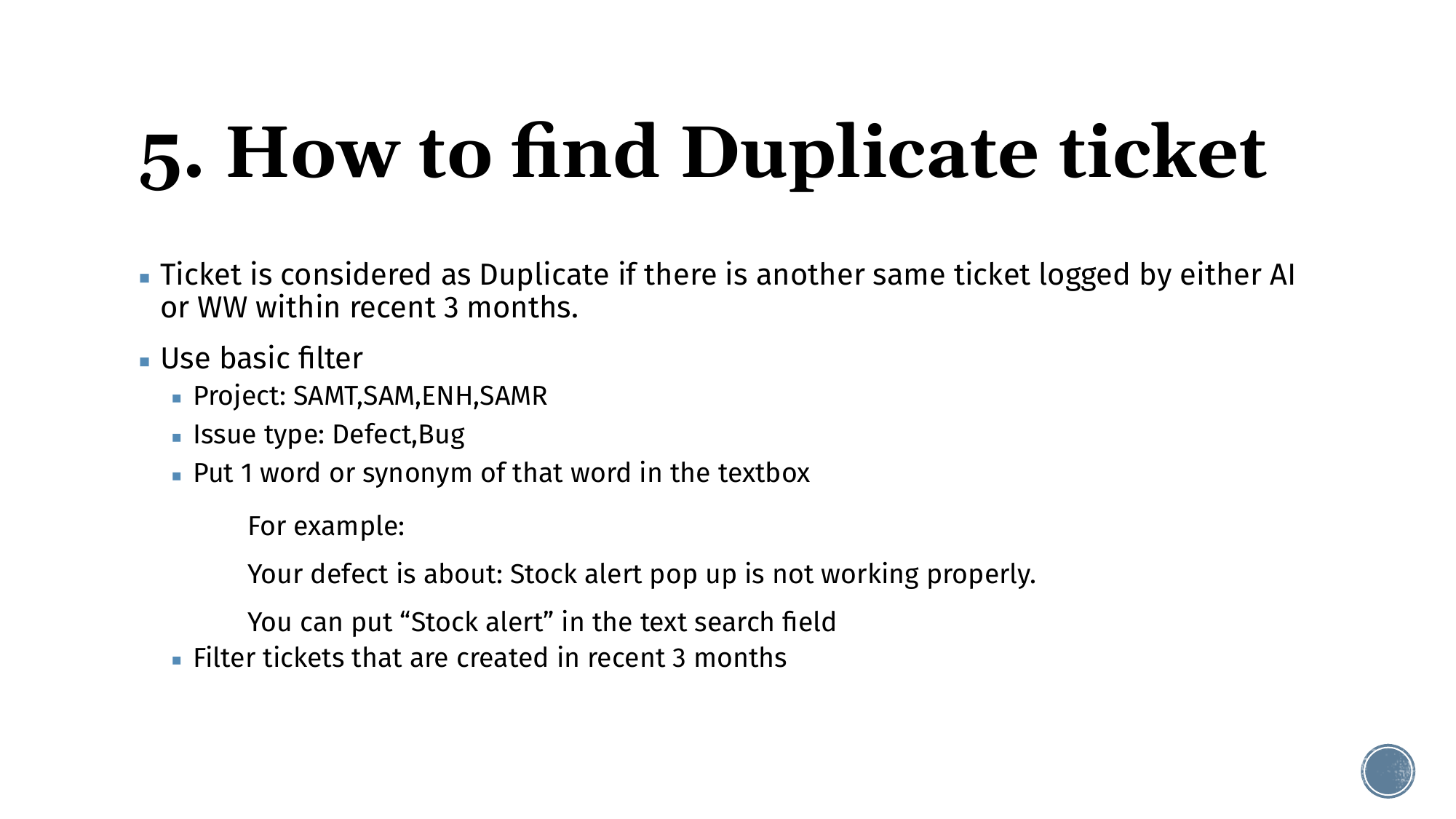

# 5. How to find Duplicate ticket
Ticket is considered as Duplicate if there is another same ticket logged by either AI or WW within recent 3 months.
Use basic filter
Project: SAMT,SAM,ENH,SAMR
Issue type: Defect,Bug
Put 1 word or synonym of that word in the textbox
	For example:
	Your defect is about: Stock alert pop up is not working properly.
	You can put “Stock alert” in the text search field
Filter tickets that are created in recent 3 months